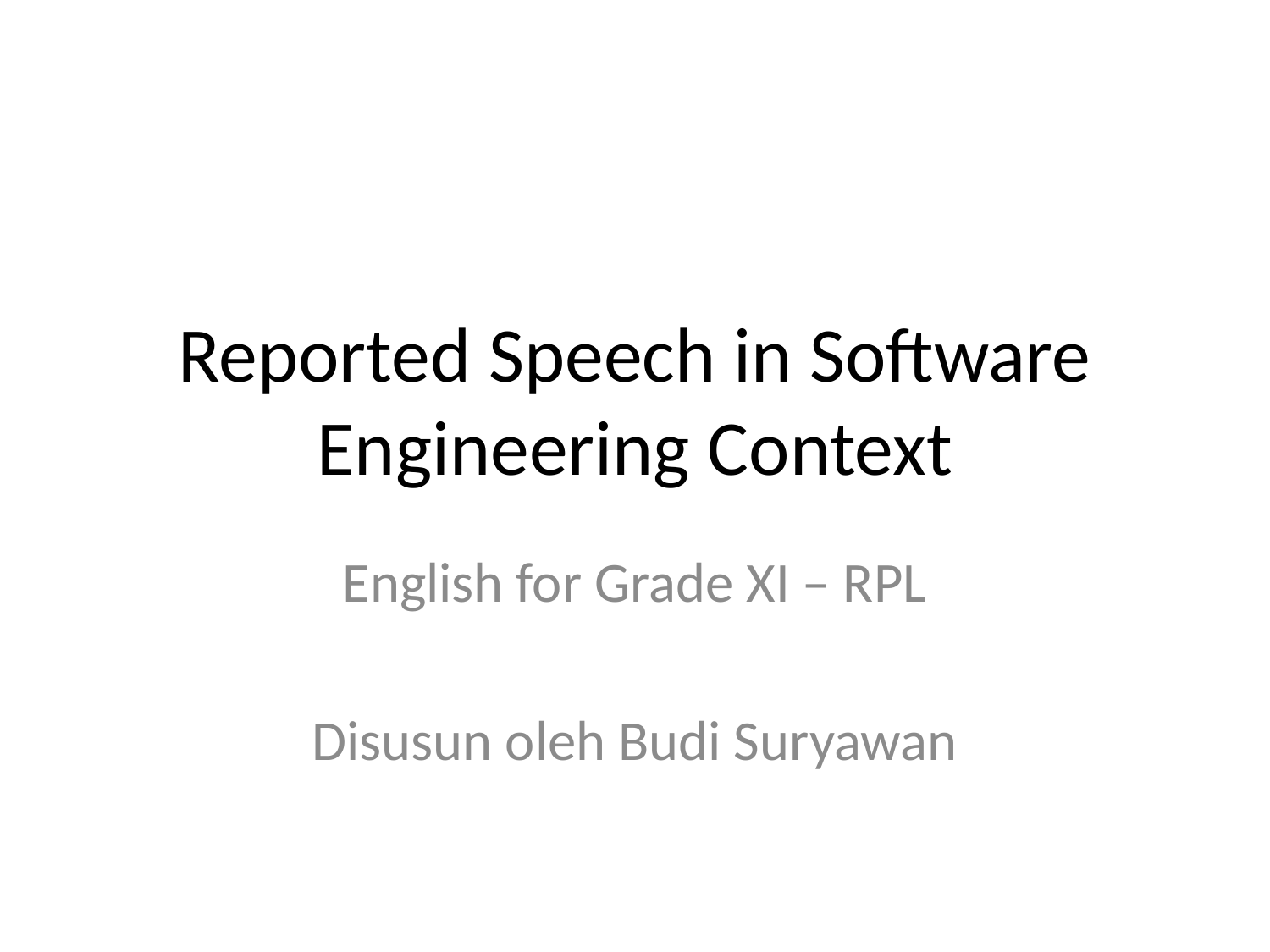

# Reported Speech in Software Engineering Context
English for Grade XI – RPL

Disusun oleh Budi Suryawan